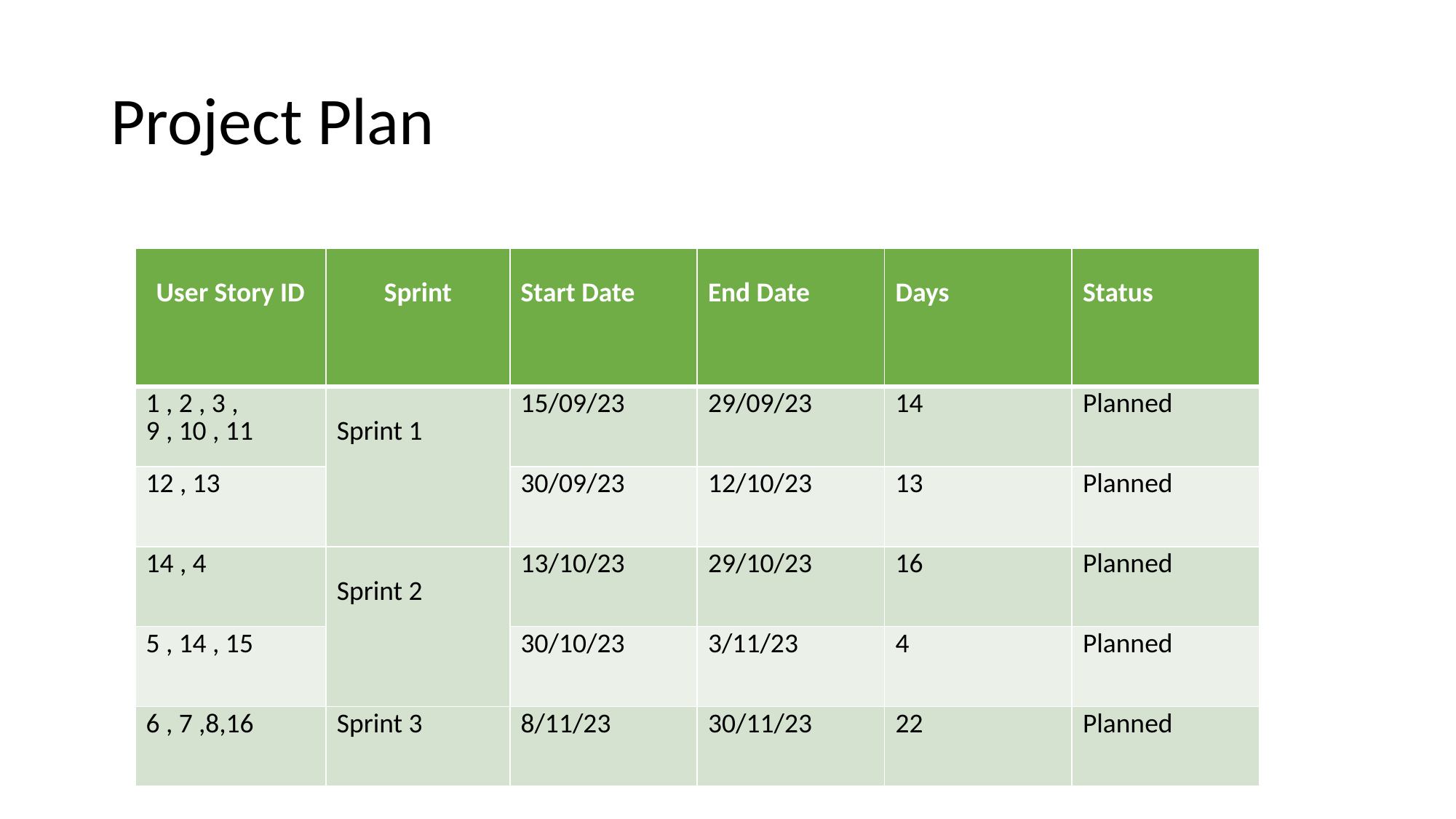

# Project Plan
| User Story ID | Sprint | Start Date | End Date | Days | Status |
| --- | --- | --- | --- | --- | --- |
| 1 , 2 , 3 , 9 , 10 , 11 | Sprint 1 | 15/09/23 | 29/09/23 | 14 | Planned |
| 12 , 13 |  | 30/09/23 | 12/10/23 | 13 | Planned |
| 14 , 4 | Sprint 2 | 13/10/23 | 29/10/23 | 16 | Planned |
| 5 , 14 , 15 | Sprint 4 | 30/10/23 | 3/11/23 | 4 | Planned |
| 6 , 7 ,8,16 | Sprint 3 | 8/11/23 | 30/11/23 | 22 | Planned |